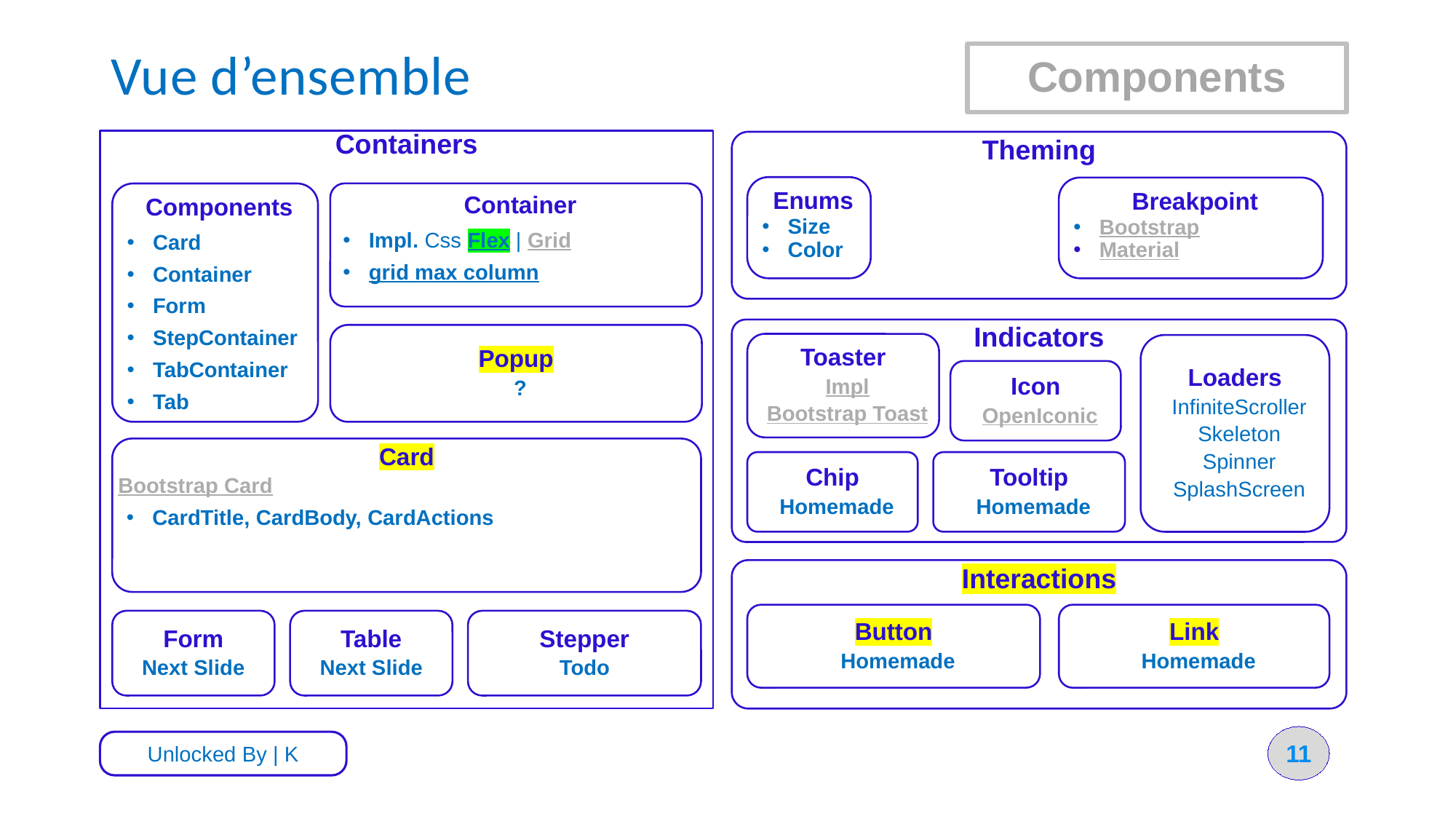

# Vue d’ensemble
Components
Containers
Theming
 Enums
Size
Color
 Breakpoint
Bootstrap
Material
 Components
Card
Container
Form
StepContainer
TabContainer
Tab
 Container
Impl. Css Flex | Grid
grid max column

Indicators
Popup
?
Toaster
Impl
Bootstrap Toast
Loaders
InfiniteScroller
Skeleton
Spinner
SplashScreen
Icon
OpenIconic
Card
Bootstrap Card
CardTitle, CardBody, CardActions
Chip
Homemade
Tooltip
Homemade
Interactions
Link
Homemade
Button
Homemade
Form
Next Slide
Table
Next Slide
Stepper
Todo
11
Unlocked By | K